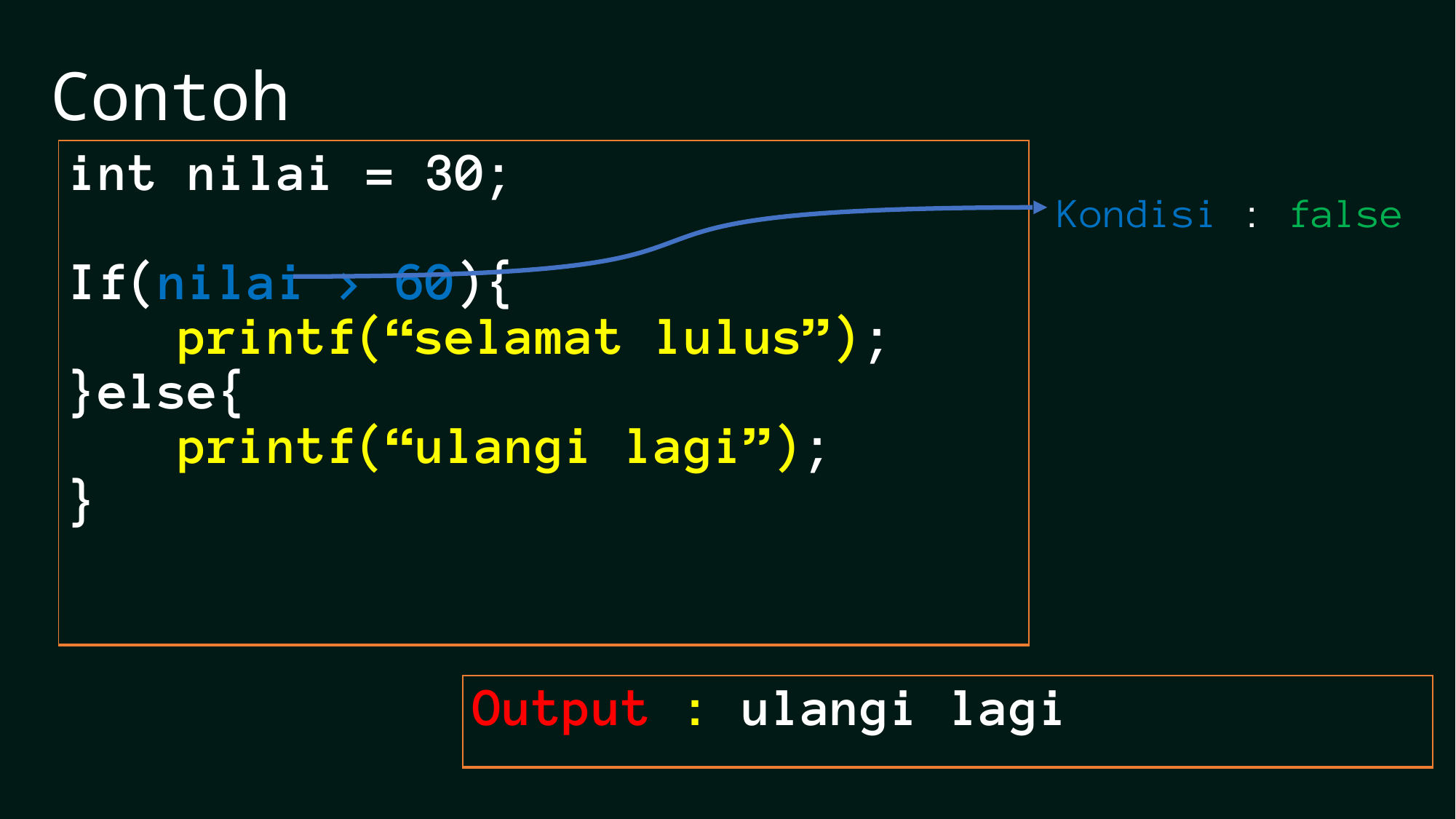

Contoh
| int nilai = 30; If(nilai > 60){ printf(“selamat lulus”); }else{ printf(“ulangi lagi”); } |
| --- |
Kondisi : false
| Output : ulangi lagi |
| --- |